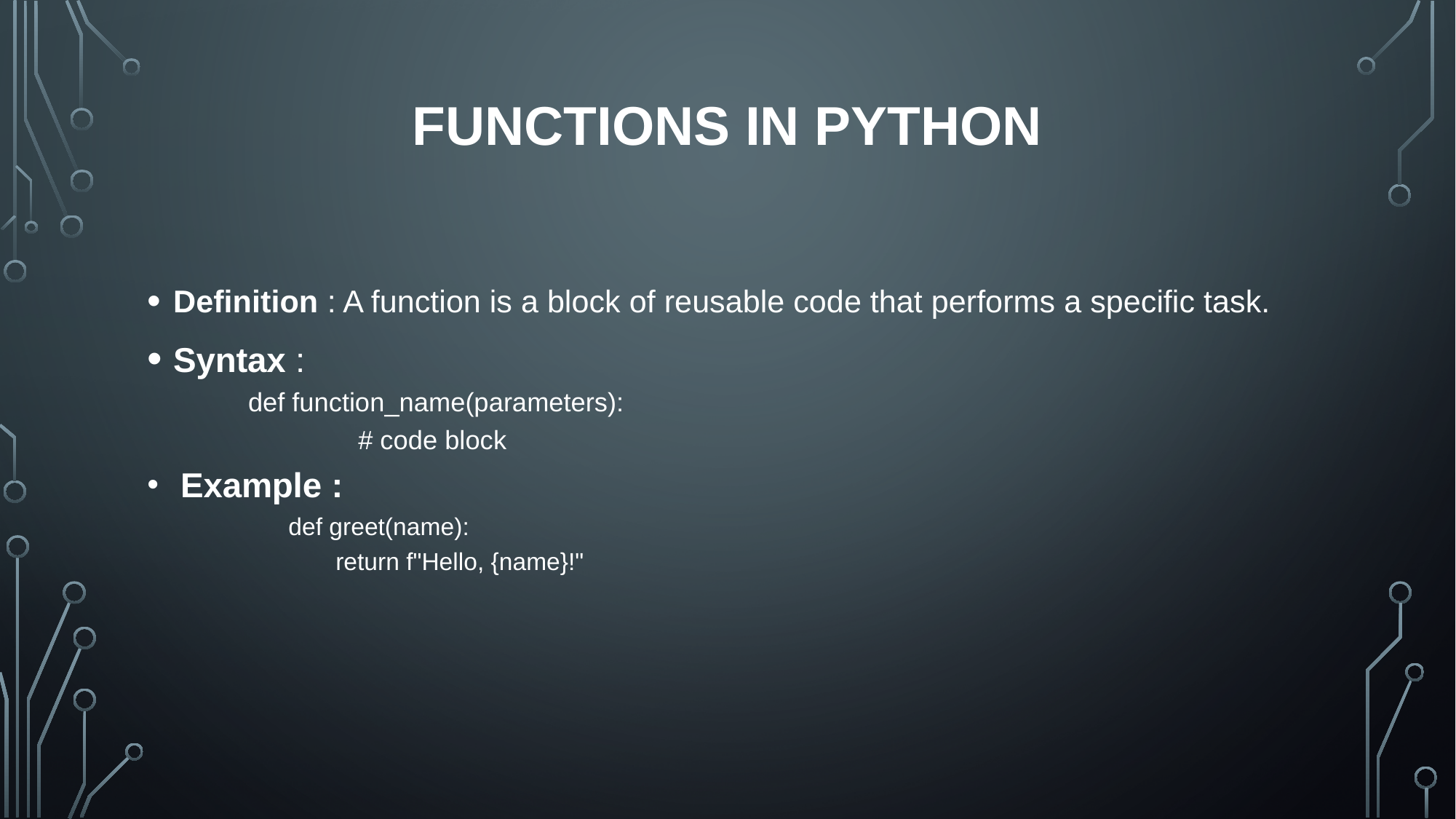

# Functions in Python
Definition : A function is a block of reusable code that performs a specific task.
Syntax :
               def function_name(parameters):
                             # code block
 Example :
                     def greet(name):
                            return f"Hello, {name}!"